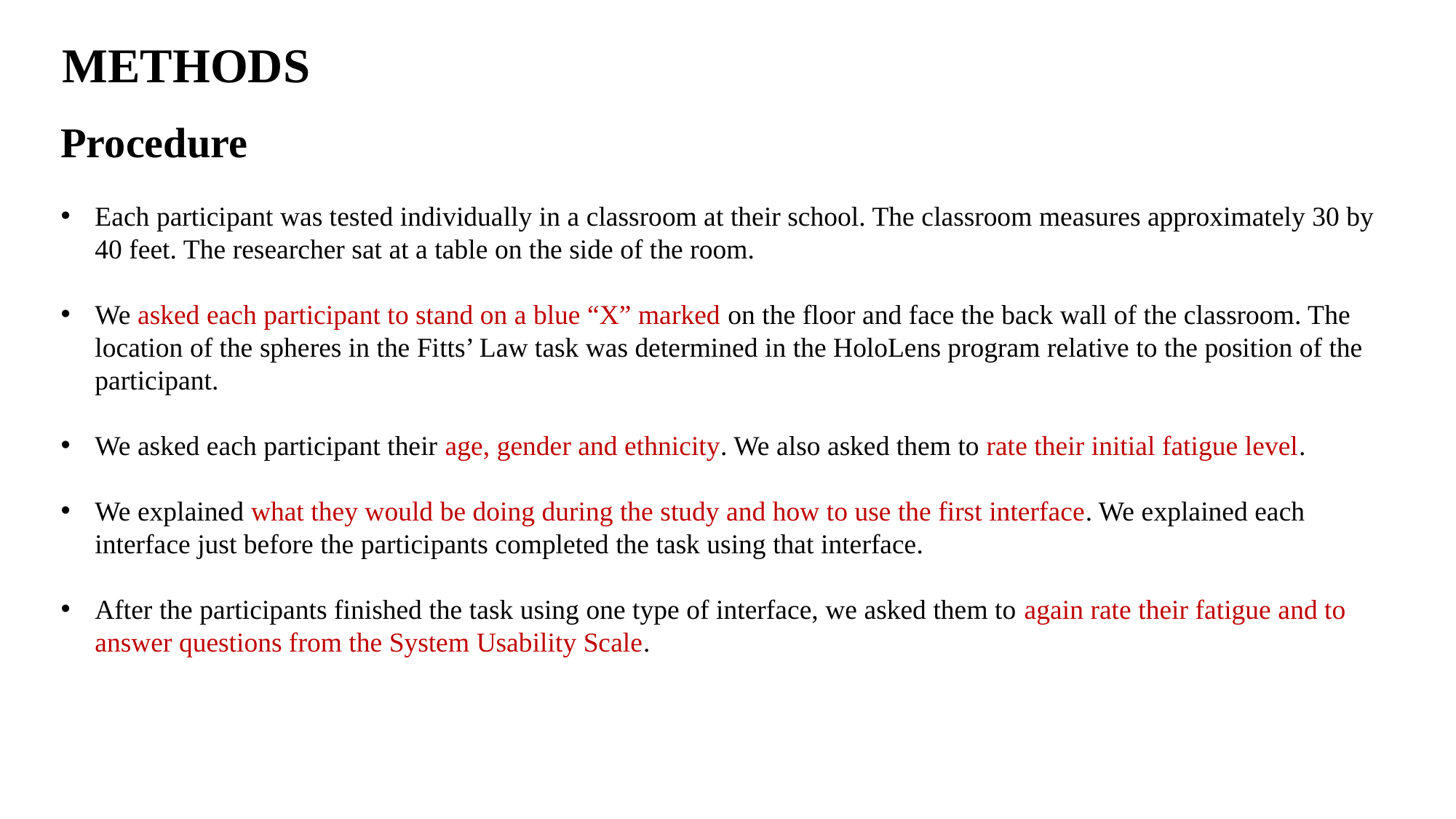

METHODS
Procedure

Each participant was tested individually in a classroom at their school. The classroom measures approximately 30 by 40 feet. The researcher sat at a table on the side of the room.

We asked each participant to stand on a blue “X” marked on the floor and face the back wall of the classroom. The location of the spheres in the Fitts’ Law task was determined in the HoloLens program relative to the position of the participant.

We asked each participant their age, gender and ethnicity. We also asked them to rate their initial fatigue level.

We explained what they would be doing during the study and how to use the first interface. We explained each interface just before the participants completed the task using that interface.

After the participants finished the task using one type of interface, we asked them to again rate their fatigue and to answer questions from the System Usability Scale.